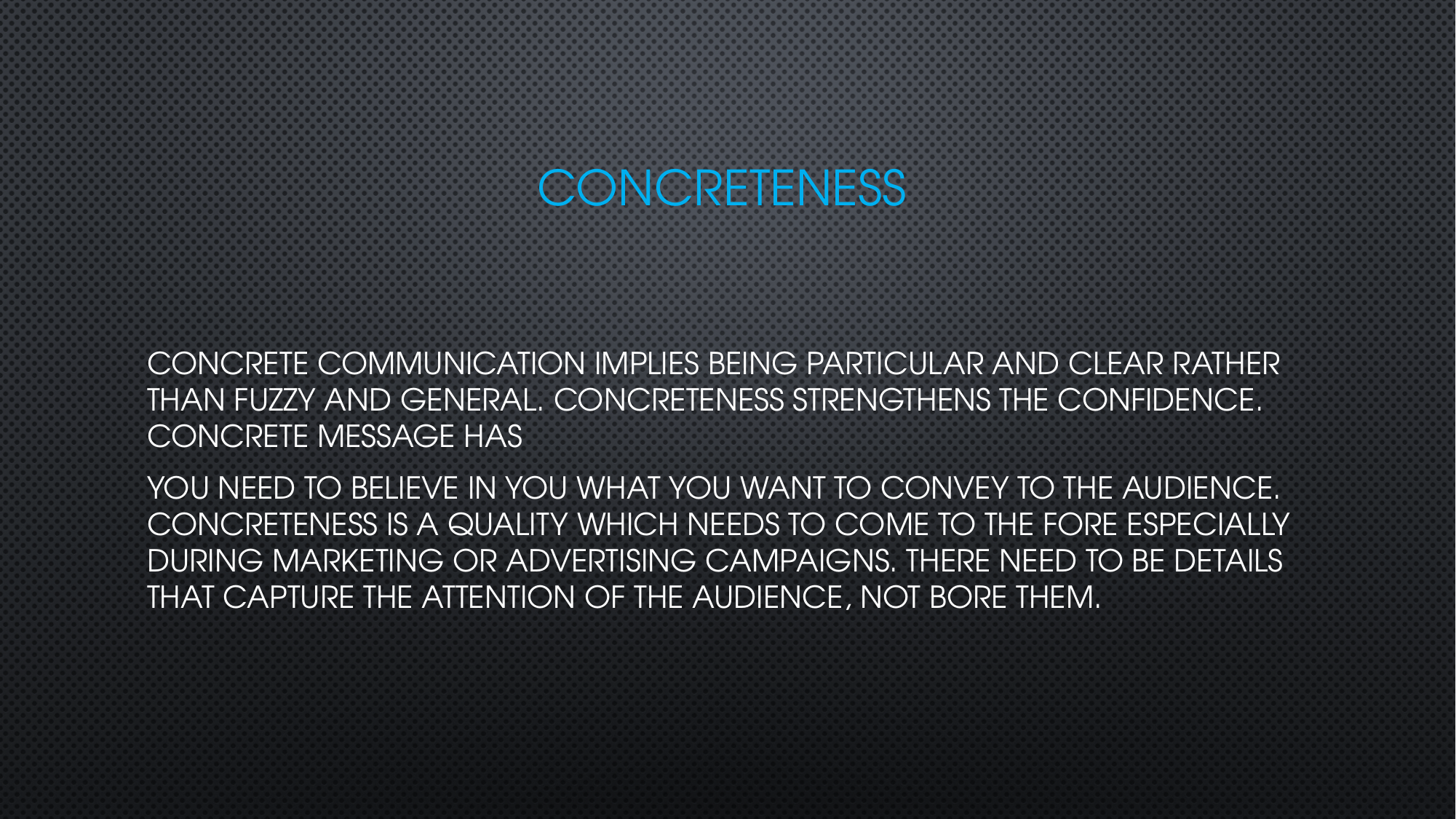

# Concreteness
Concrete communication implies being particular and clear rather than fuzzy and general. Concreteness strengthens the confidence. Concrete message has
You need to believe in you what you want to convey to the audience. Concreteness is a quality which needs to come to the fore especially during marketing or advertising campaigns. There need to be details that capture the attention of the audience, not bore them.